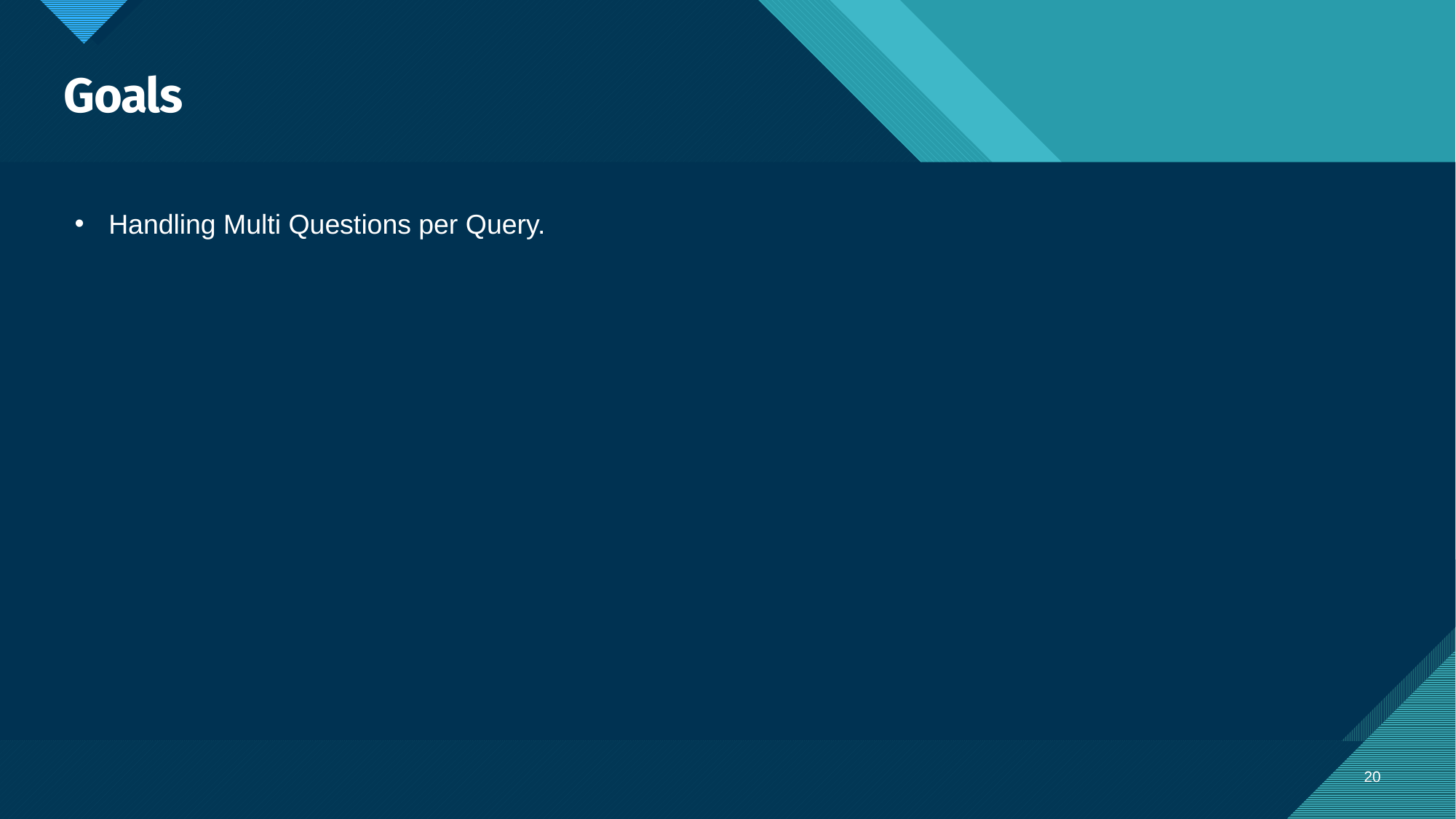

# Goals
Handling Multi Questions per Query.
20